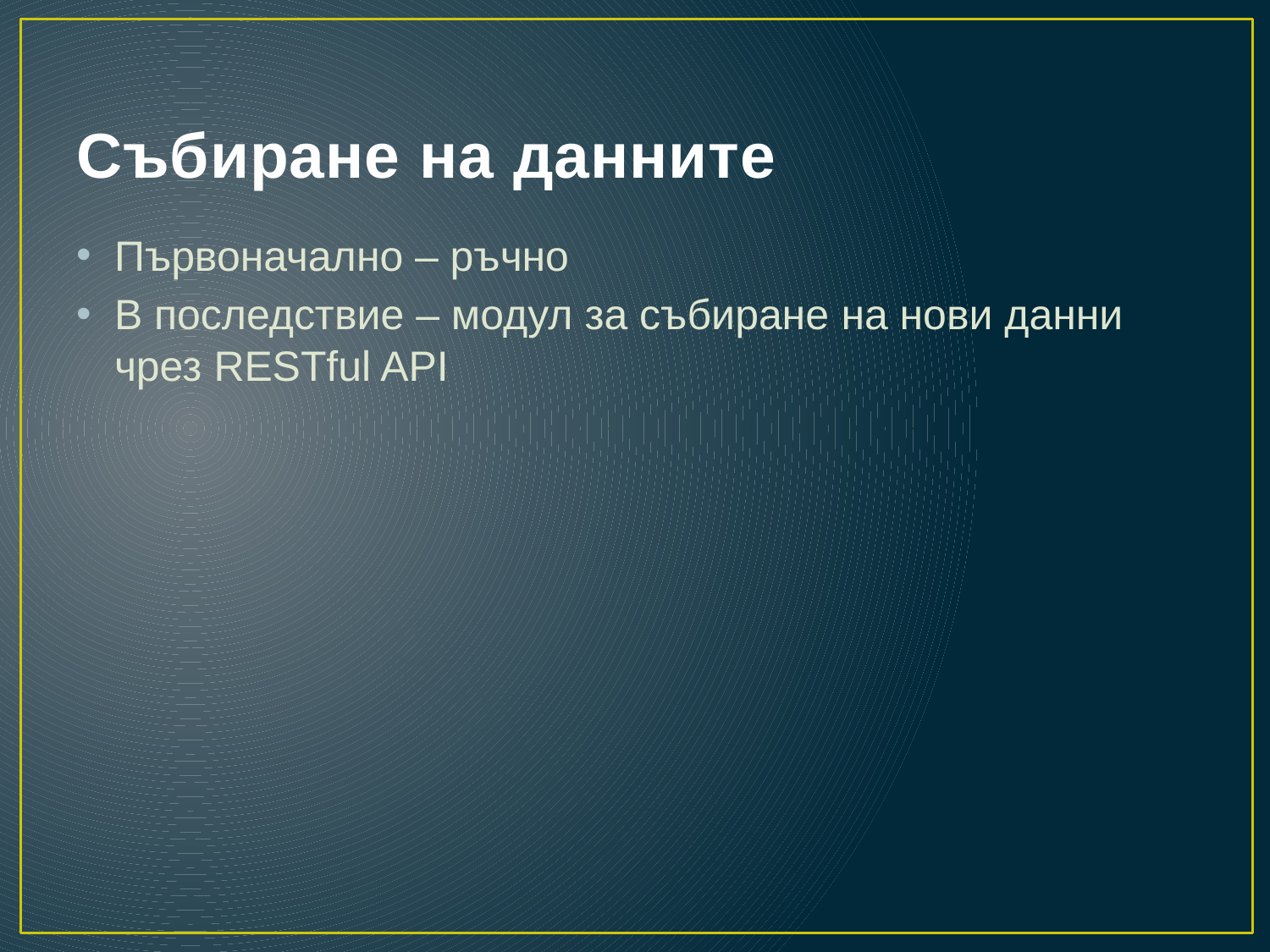

# Събиране на данните
Първоначално – ръчно
В последствие – модул за събиране на нови данни чрез RESTful API